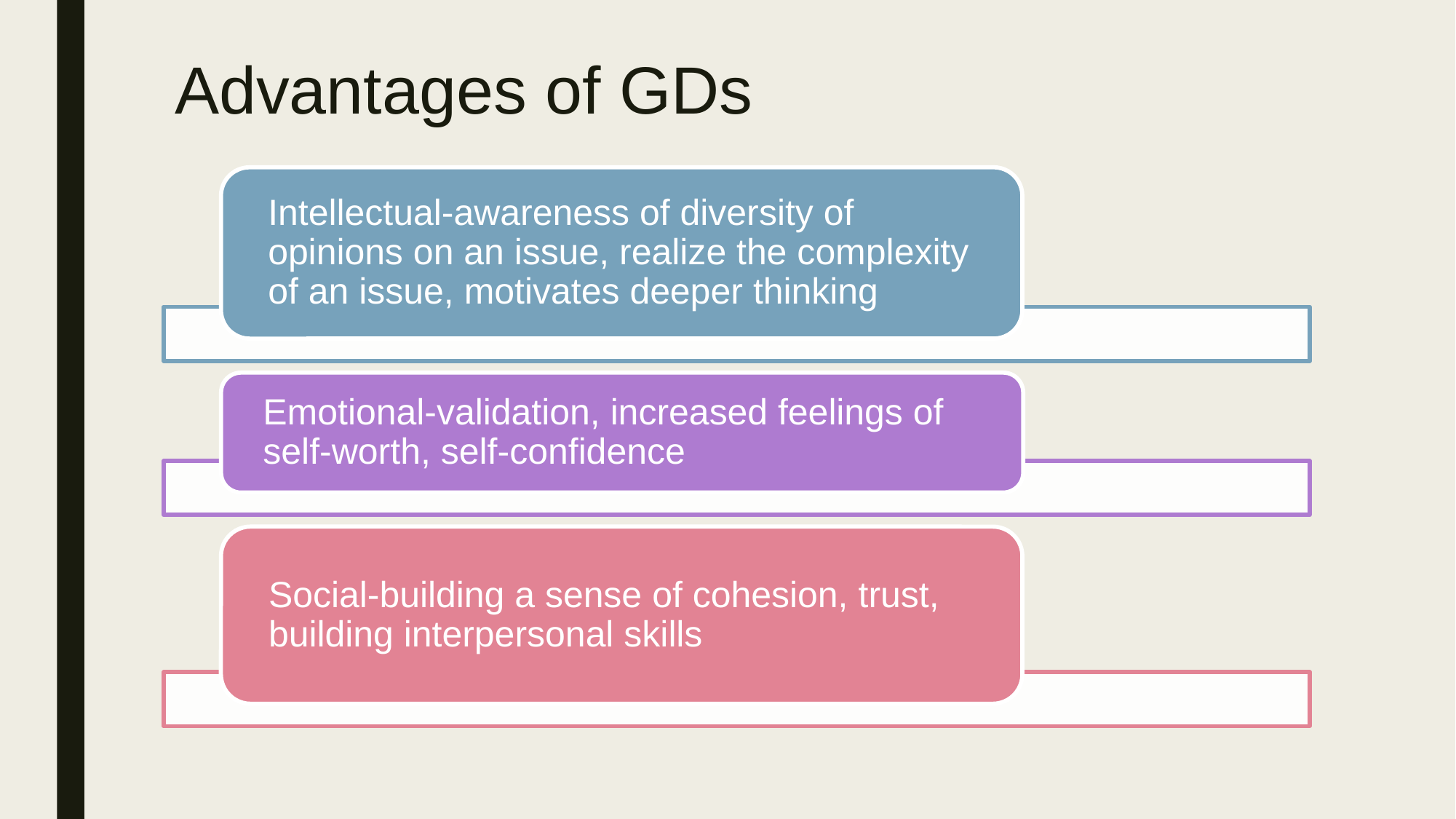

# Advantages of GDs
Intellectual-awareness of diversity of opinions on an issue, realize the complexity of an issue, motivates deeper thinking
Emotional-validation, increased feelings of self-worth, self-confidence
Social-building a sense of cohesion, trust, building interpersonal skills